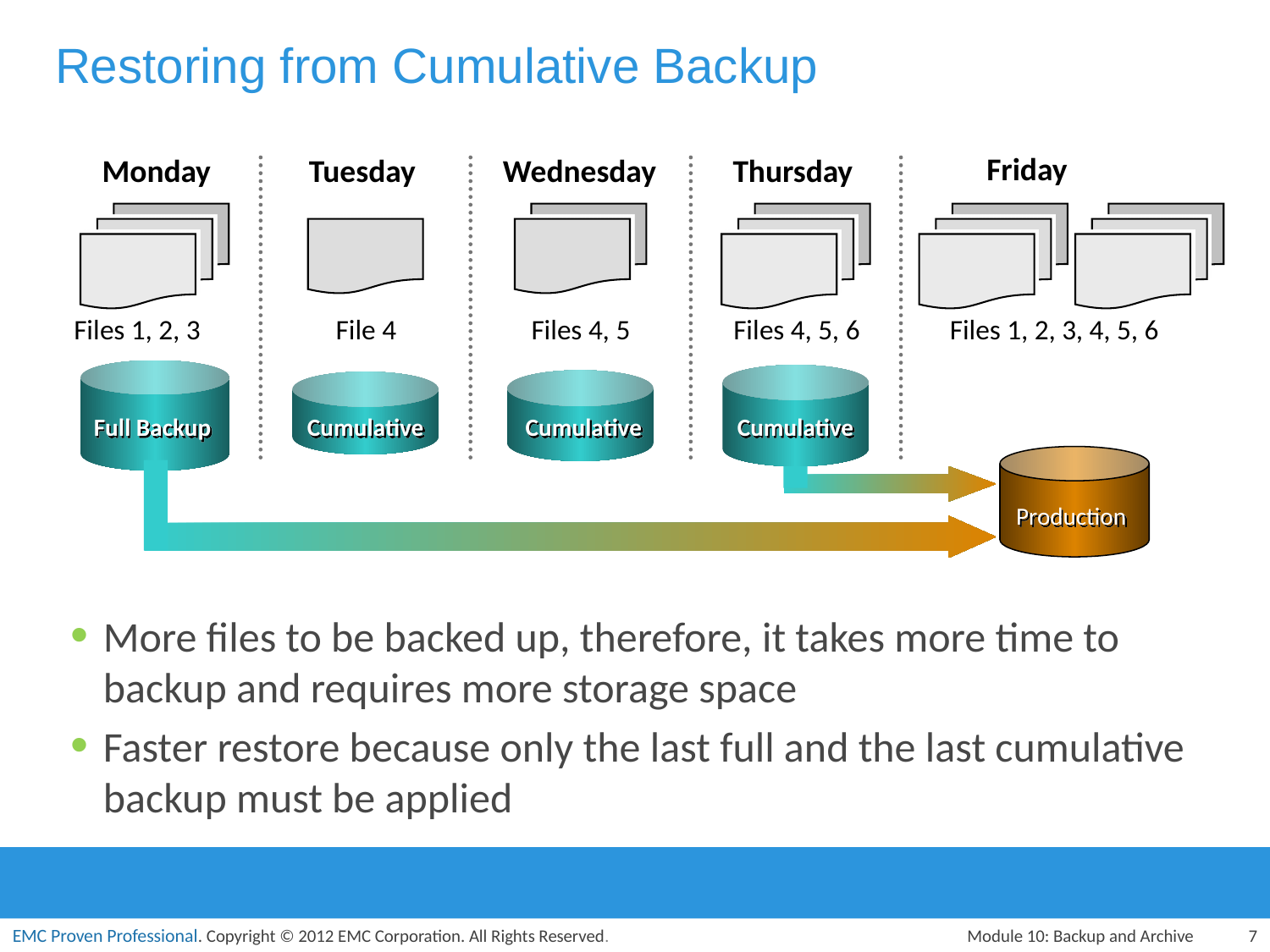

# Restoring from Cumulative Backup
Friday
Monday
Tuesday
Wednesday
Thursday

Files 1, 2, 3
File 4
Files 4, 5
Files 4, 5, 6
Files 1, 2, 3, 4, 5, 6

Full Backup
Cumulative
Cumulative
Cumulative

Production

More files to be backed up, therefore, it takes more time to backup and requires more storage space
Faster restore because only the last full and the last cumulative backup must be applied
Module 10: Backup and Archive
7